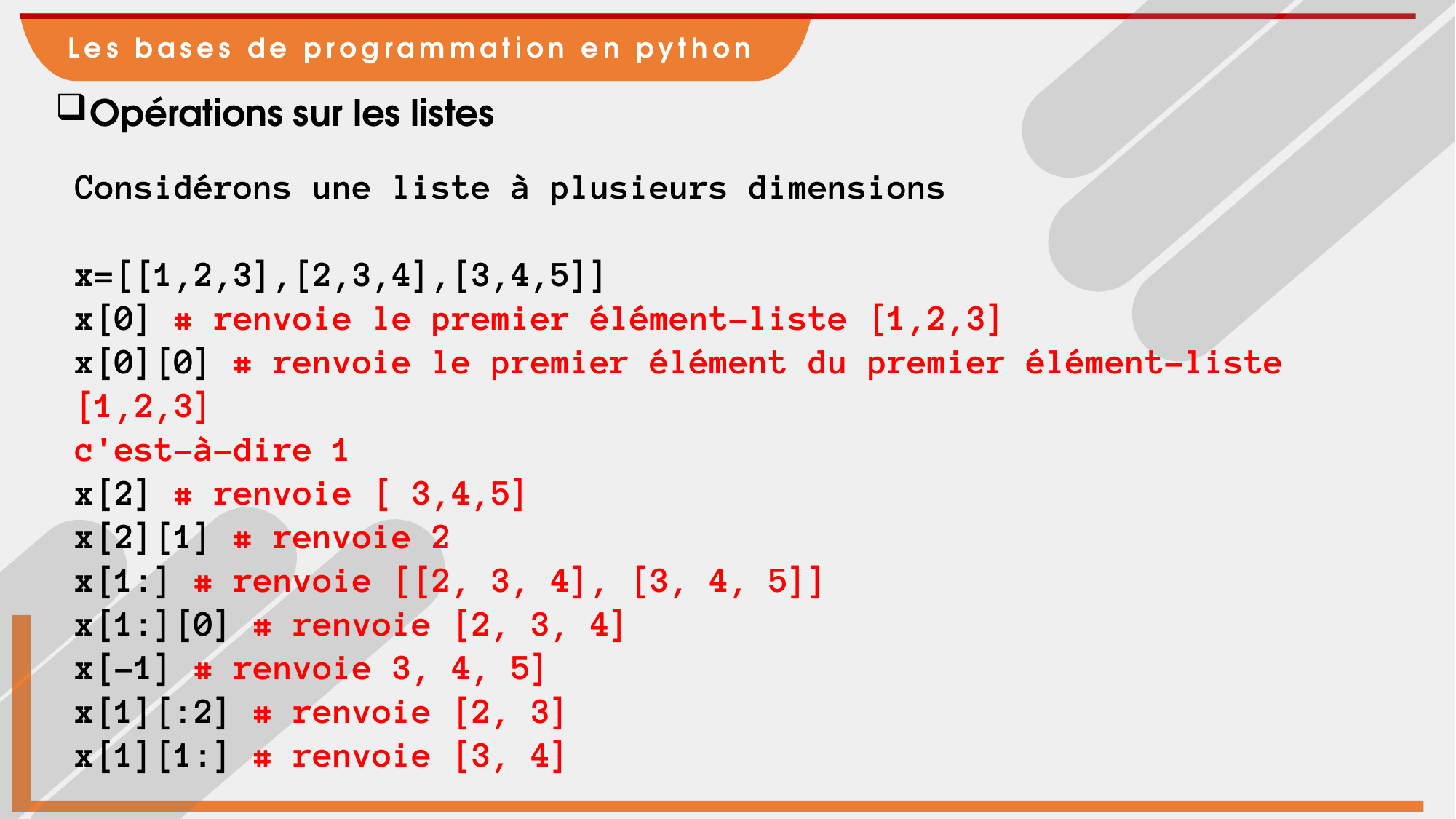

Les bases de programmation en python

Opérations sur les listes

Considérons une liste à plusieurs dimensions

x=[[1,2,3],[2,3,4],[3,4,5]]
x[0] # renvoie le premier élément-liste [1,2,3]
x[0][0] # renvoie le premier élément du premier élément-liste [1,2,3]
c'est-à-dire 1
x[2] # renvoie [ 3,4,5]
x[2][1] # renvoie 2
x[1:] # renvoie [[2, 3, 4], [3, 4, 5]]
x[1:][0] # renvoie [2, 3, 4]
x[-1] # renvoie 3, 4, 5]
x[1][:2] # renvoie [2, 3]
x[1][1:] # renvoie [3, 4]